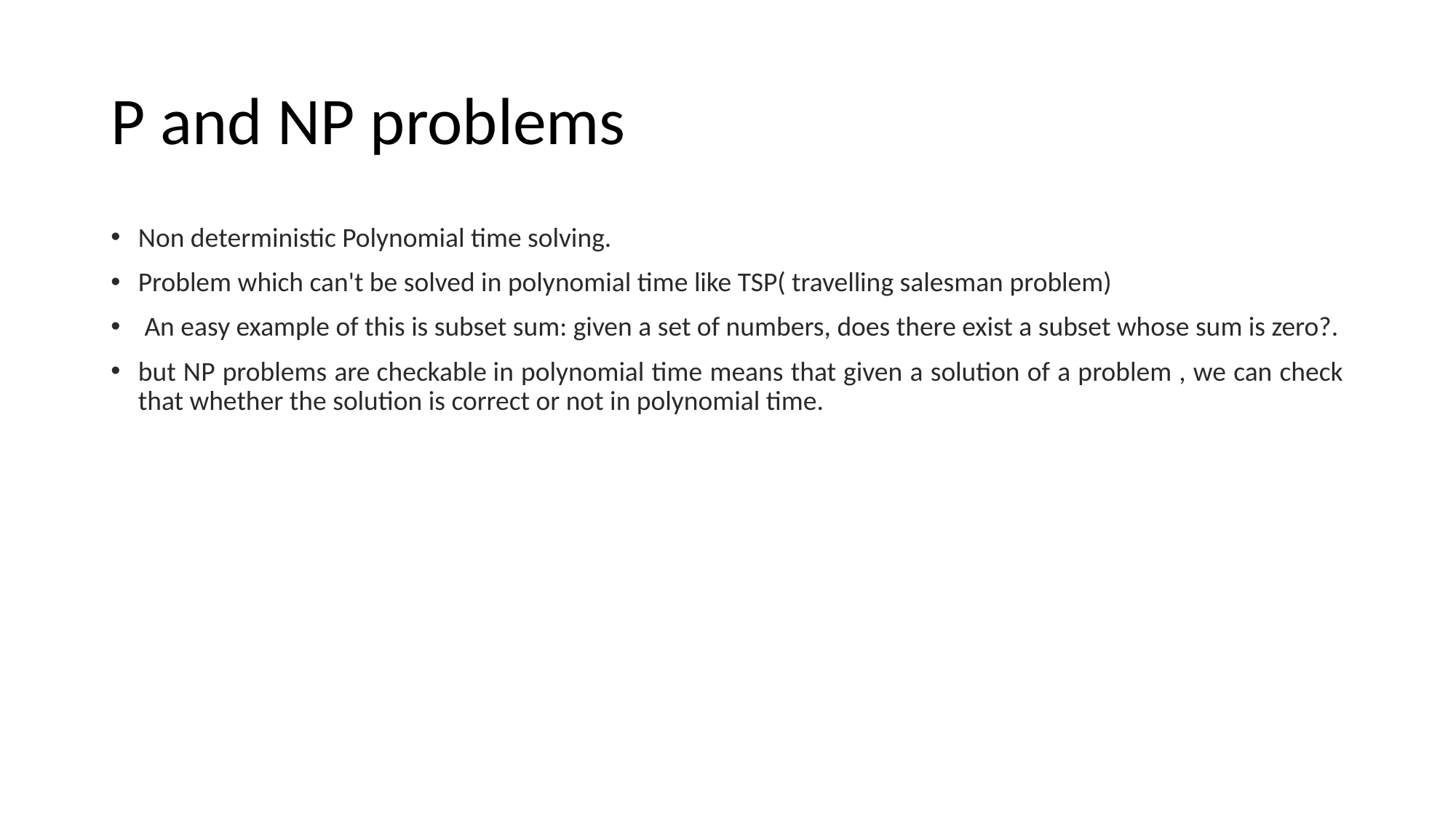

# P and NP problems
Non deterministic Polynomial time solving.
Problem which can't be solved in polynomial time like TSP( travelling salesman problem)
 An easy example of this is subset sum: given a set of numbers, does there exist a subset whose sum is zero?.
but NP problems are checkable in polynomial time means that given a solution of a problem , we can check that whether the solution is correct or not in polynomial time.